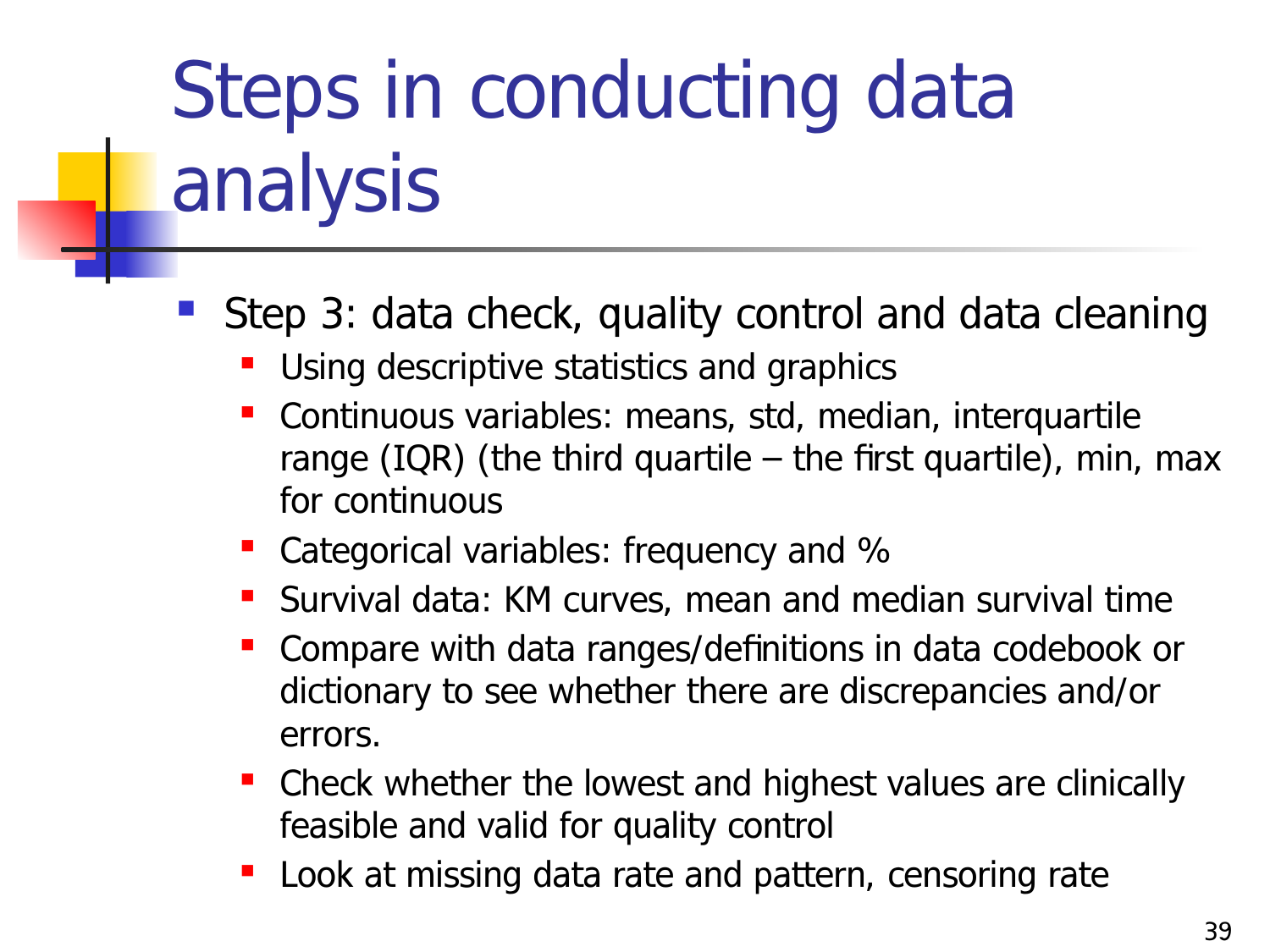

# Steps in conducting data analysis
Step 3: data check, quality control and data cleaning
Using descriptive statistics and graphics
Continuous variables: means, std, median, interquartile range (IQR) (the third quartile – the first quartile), min, max for continuous
Categorical variables: frequency and %
Survival data: KM curves, mean and median survival time
Compare with data ranges/definitions in data codebook or dictionary to see whether there are discrepancies and/or errors.
Check whether the lowest and highest values are clinically feasible and valid for quality control
Look at missing data rate and pattern, censoring rate
39